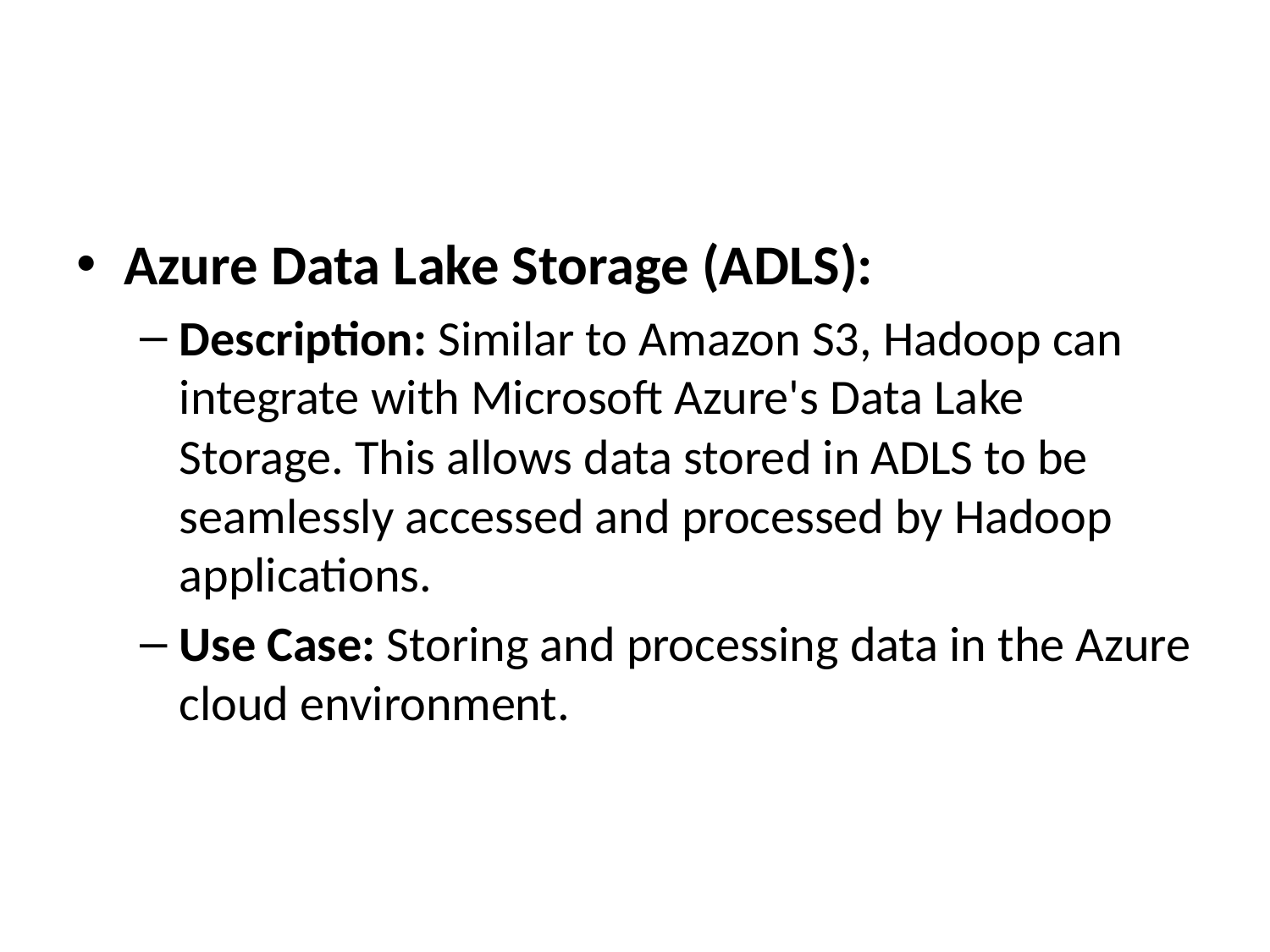

#
Azure Data Lake Storage (ADLS):
Description: Similar to Amazon S3, Hadoop can integrate with Microsoft Azure's Data Lake Storage. This allows data stored in ADLS to be seamlessly accessed and processed by Hadoop applications.
Use Case: Storing and processing data in the Azure cloud environment.